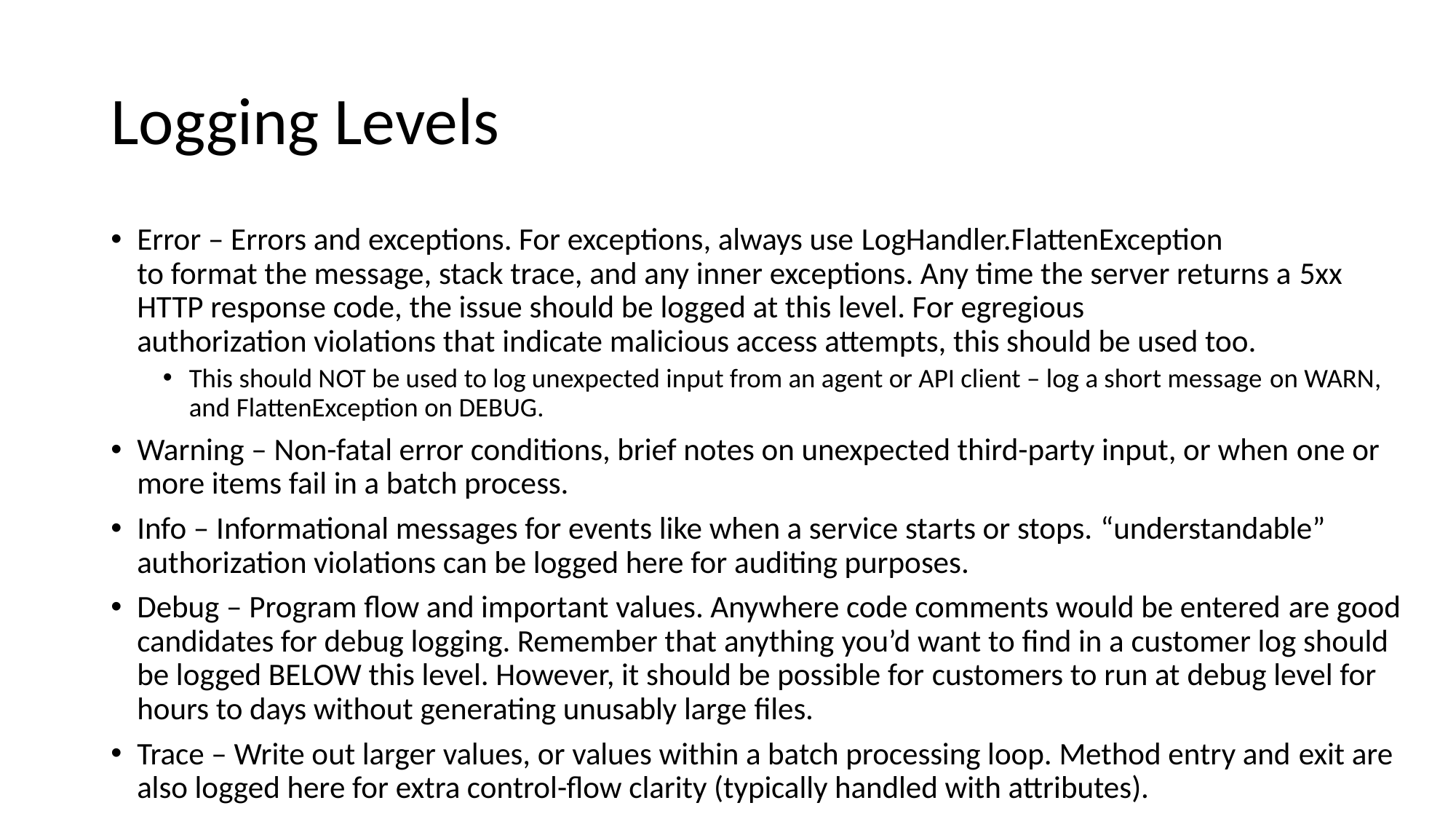

# Logging Levels
Error – Errors and exceptions. For exceptions, always use LogHandler.FlattenException
to format the message, stack trace, and any inner exceptions. Any time the server returns a 5xx HTTP response code, the issue should be logged at this level. For egregious 
authorization violations that indicate malicious access attempts, this should be used too.
This should NOT be used to log unexpected input from an agent or API client – log a short message on WARN, and FlattenException on DEBUG.
Warning – Non-fatal error conditions, brief notes on unexpected third-party input, or when one or more items fail in a batch process.
Info – Informational messages for events like when a service starts or stops. “understandable” authorization violations can be logged here for auditing purposes.
Debug – Program flow and important values. Anywhere code comments would be entered are good candidates for debug logging. Remember that anything you’d want to find in a customer log should be logged BELOW this level. However, it should be possible for customers to run at debug level for hours to days without generating unusably large files.
Trace – Write out larger values, or values within a batch processing loop. Method entry and exit are also logged here for extra control-flow clarity (typically handled with attributes).